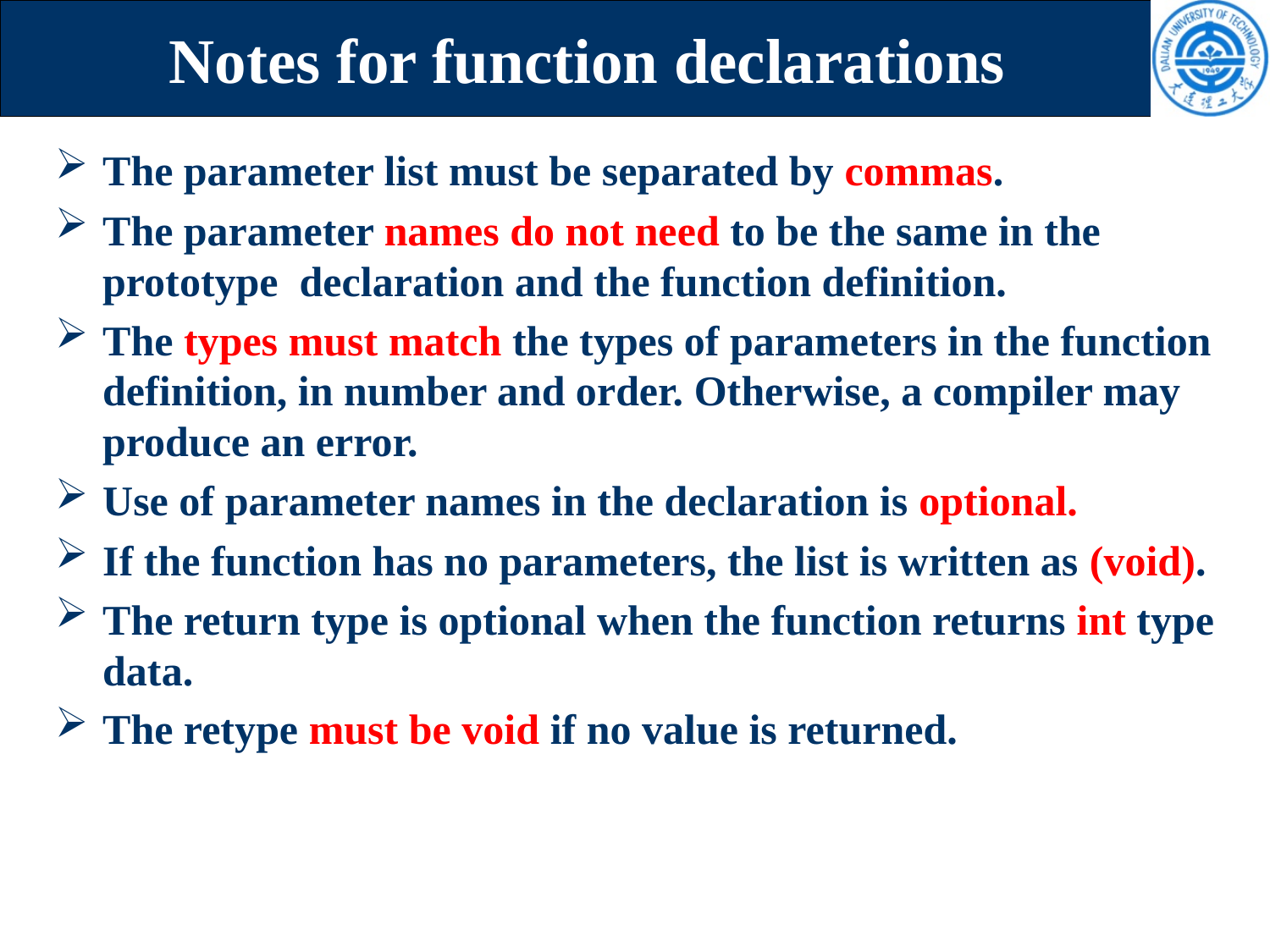

# Notes for function declarations
The parameter list must be separated by commas.
The parameter names do not need to be the same in the prototype  declaration and the function definition.
The types must match the types of parameters in the function definition, in number and order. Otherwise, a compiler may produce an error.
Use of parameter names in the declaration is optional.
If the function has no parameters, the list is written as (void).
The return type is optional when the function returns int type data.
The retype must be void if no value is returned.